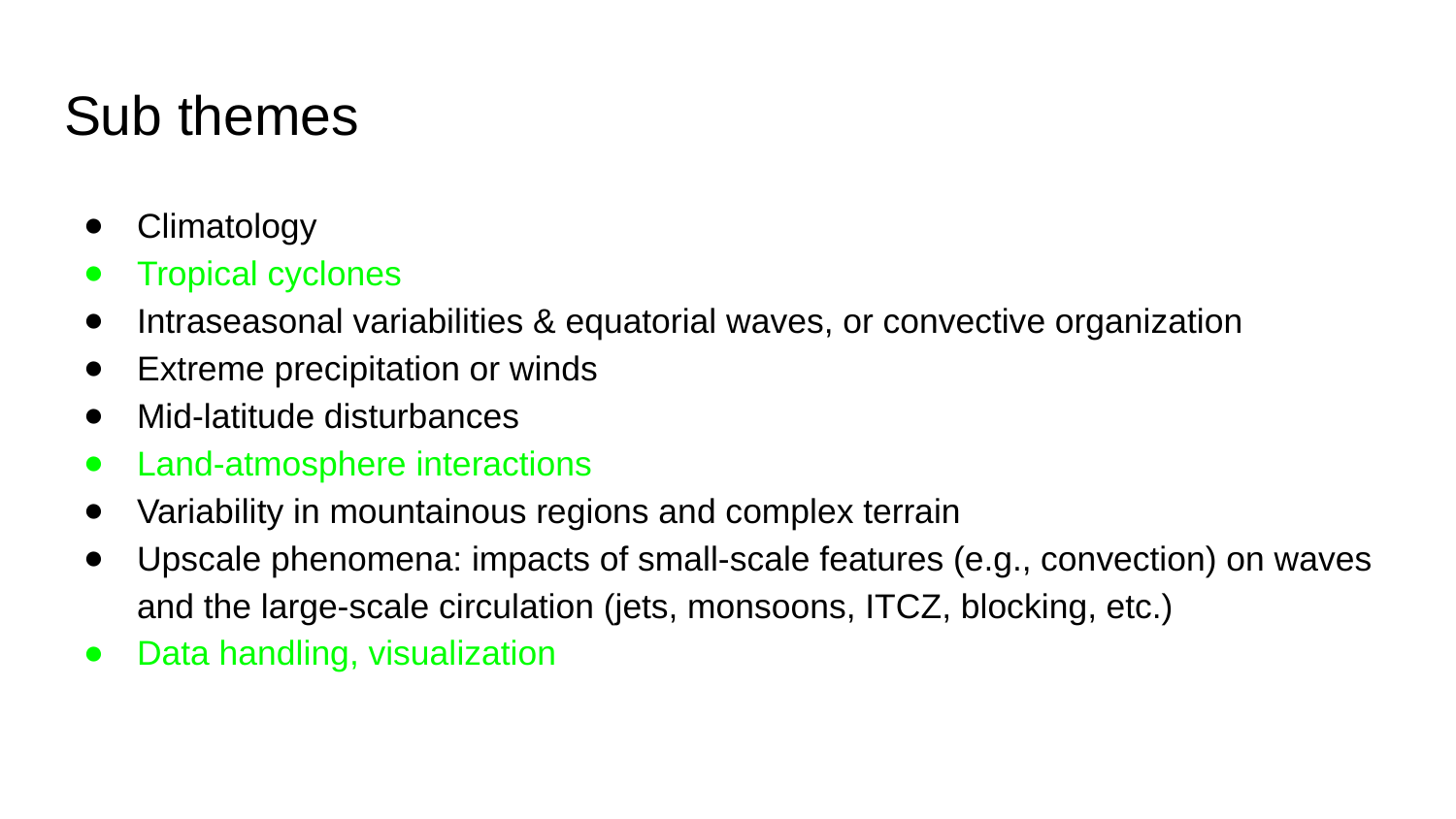

# Sub themes
Climatology
Tropical cyclones
Intraseasonal variabilities & equatorial waves, or convective organization
Extreme precipitation or winds
Mid-latitude disturbances
Land-atmosphere interactions
Variability in mountainous regions and complex terrain
Upscale phenomena: impacts of small-scale features (e.g., convection) on waves and the large-scale circulation (jets, monsoons, ITCZ, blocking, etc.)
Data handling, visualization